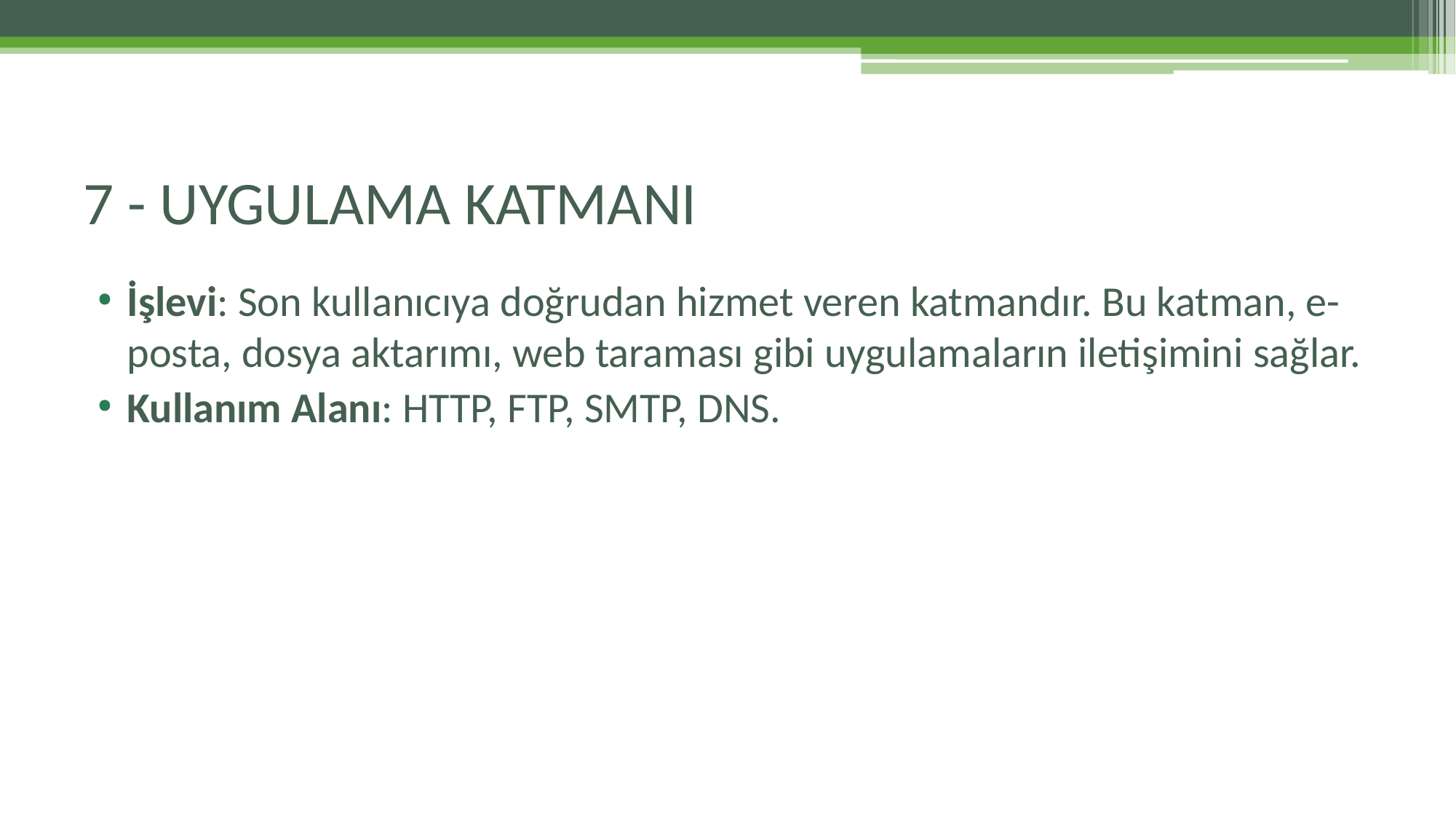

# 7 - UYGULAMA KATMANI
İşlevi: Son kullanıcıya doğrudan hizmet veren katmandır. Bu katman, e-posta, dosya aktarımı, web taraması gibi uygulamaların iletişimini sağlar.
Kullanım Alanı: HTTP, FTP, SMTP, DNS.